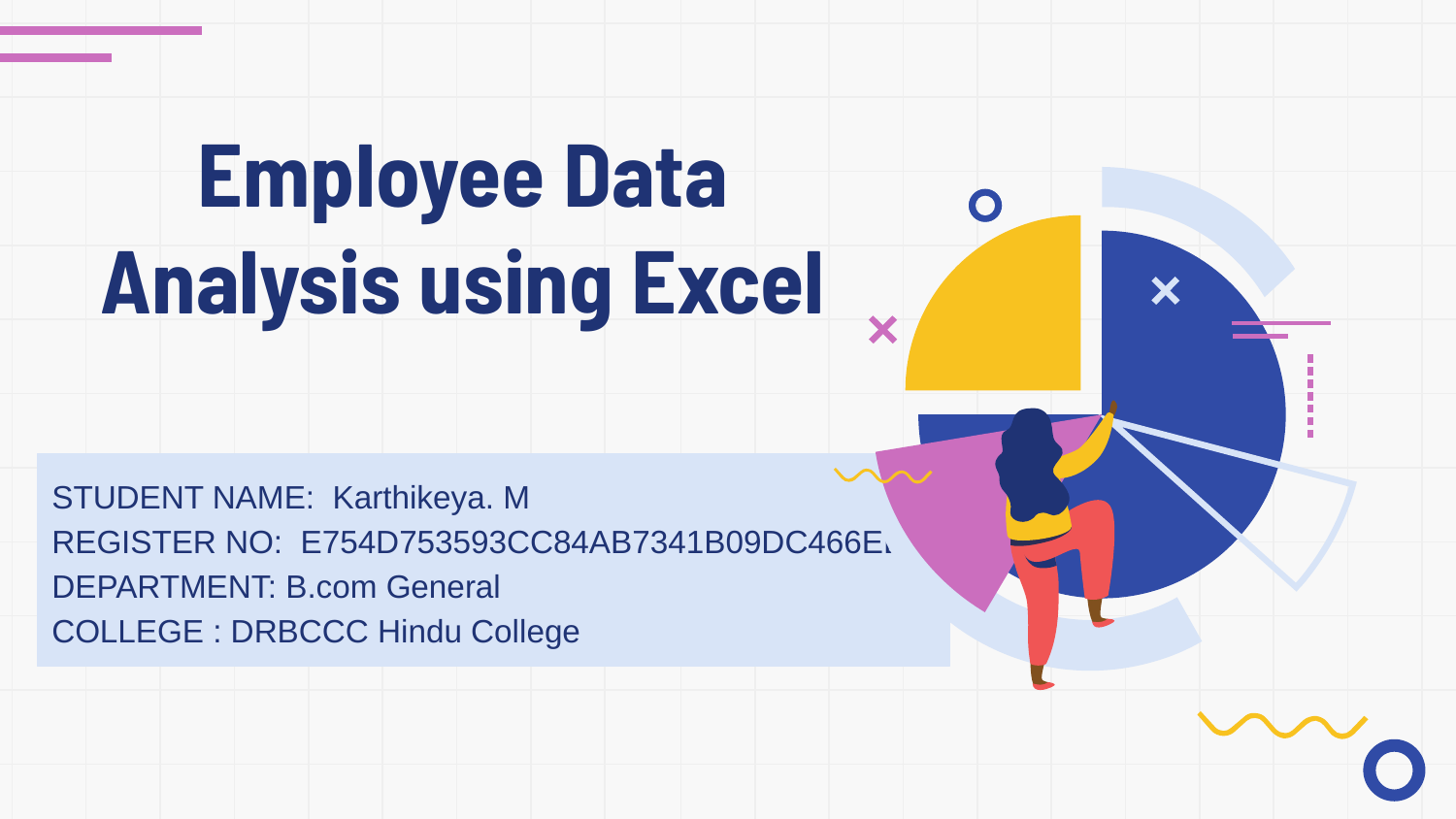

# Employee Data Analysis using Excel

STUDENT NAME:  Karthikeya. M
REGISTER NO:  E754D753593CC84AB7341B09DC466EB7
DEPARTMENT: B.com General
COLLEGE : DRBCCC Hindu College